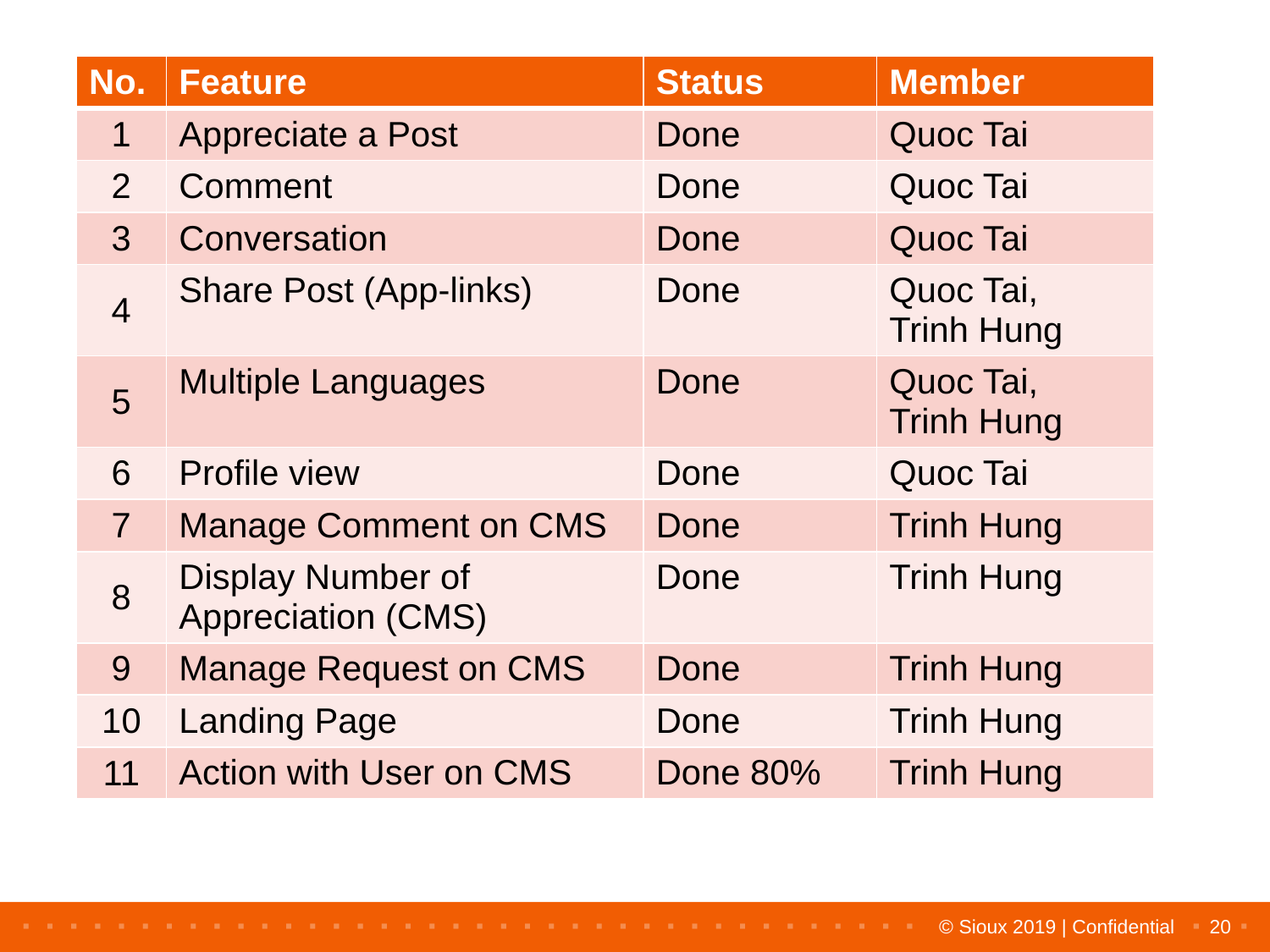

| No. | Feature | Status | Member |
| --- | --- | --- | --- |
| 1 | Appreciate a Post | Done | Quoc Tai |
| 2 | Comment | Done | Quoc Tai |
| 3 | Conversation | Done | Quoc Tai |
| 4 | Share Post (App-links) | Done | Quoc Tai, Trinh Hung |
| 5 | Multiple Languages | Done | Quoc Tai, Trinh Hung |
| 6 | Profile view | Done | Quoc Tai |
| 7 | Manage Comment on CMS | Done | Trinh Hung |
| 8 | Display Number of Appreciation (CMS) | Done | Trinh Hung |
| 9 | Manage Request on CMS | Done | Trinh Hung |
| 10 | Landing Page | Done | Trinh Hung |
| 11 | Action with User on CMS | Done 80% | Trinh Hung |
20
© Sioux 2019 | Confidential